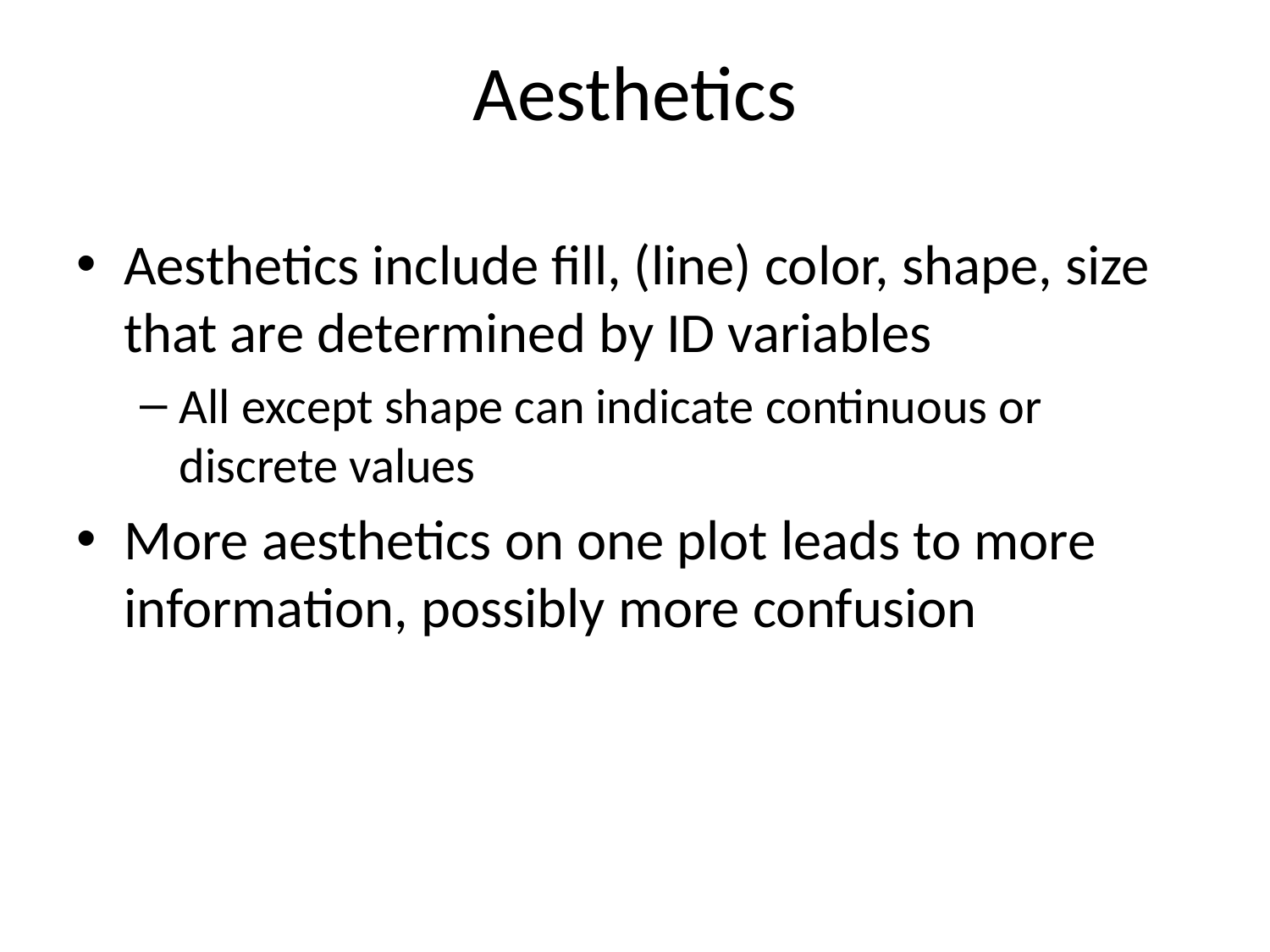

# Aesthetics
Aesthetics include fill, (line) color, shape, size that are determined by ID variables
All except shape can indicate continuous or discrete values
More aesthetics on one plot leads to more information, possibly more confusion